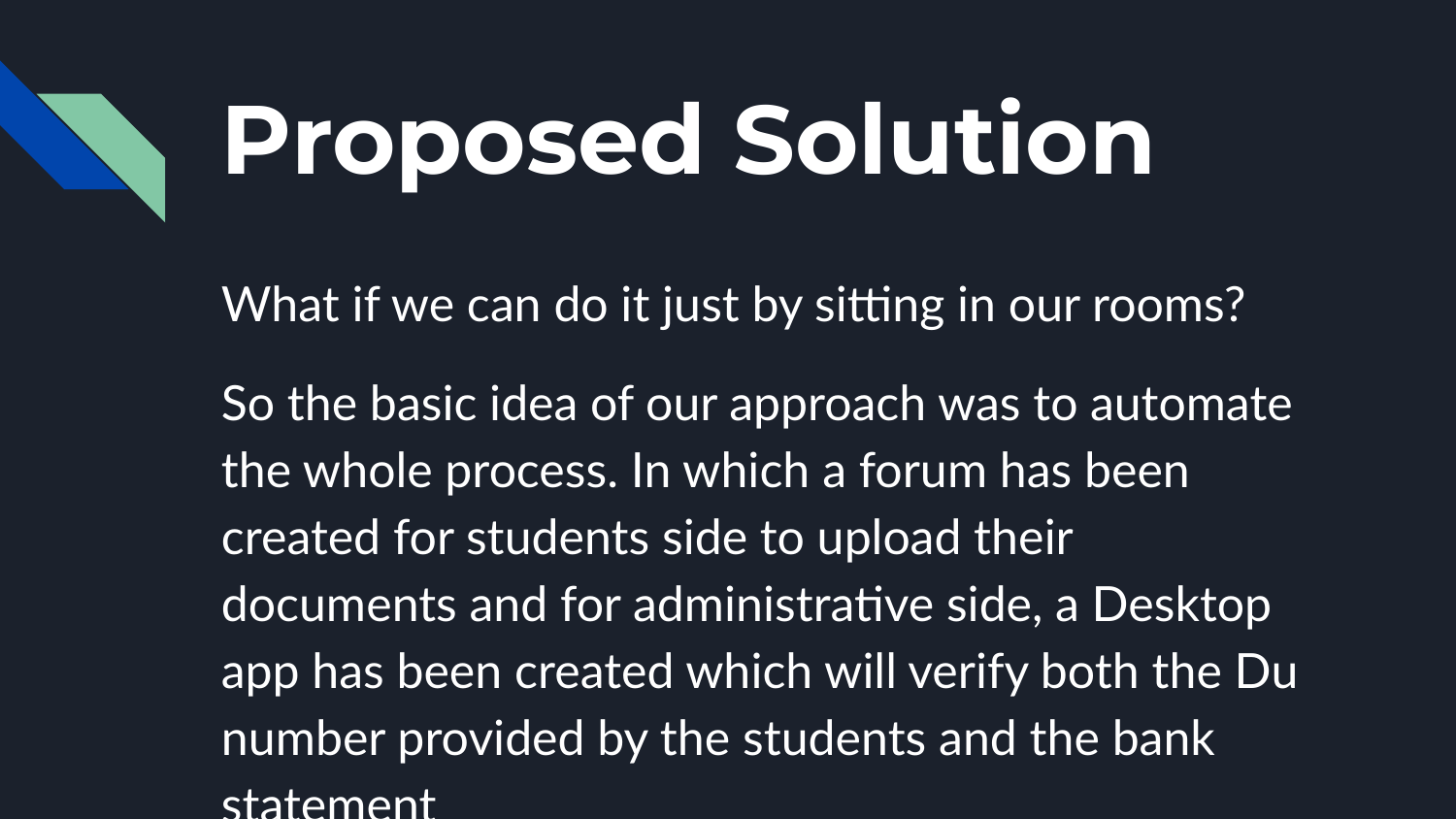

# Proposed Solution
What if we can do it just by sitting in our rooms?
So the basic idea of our approach was to automate the whole process. In which a forum has been created for students side to upload their documents and for administrative side, a Desktop app has been created which will verify both the Du number provided by the students and the bank statement